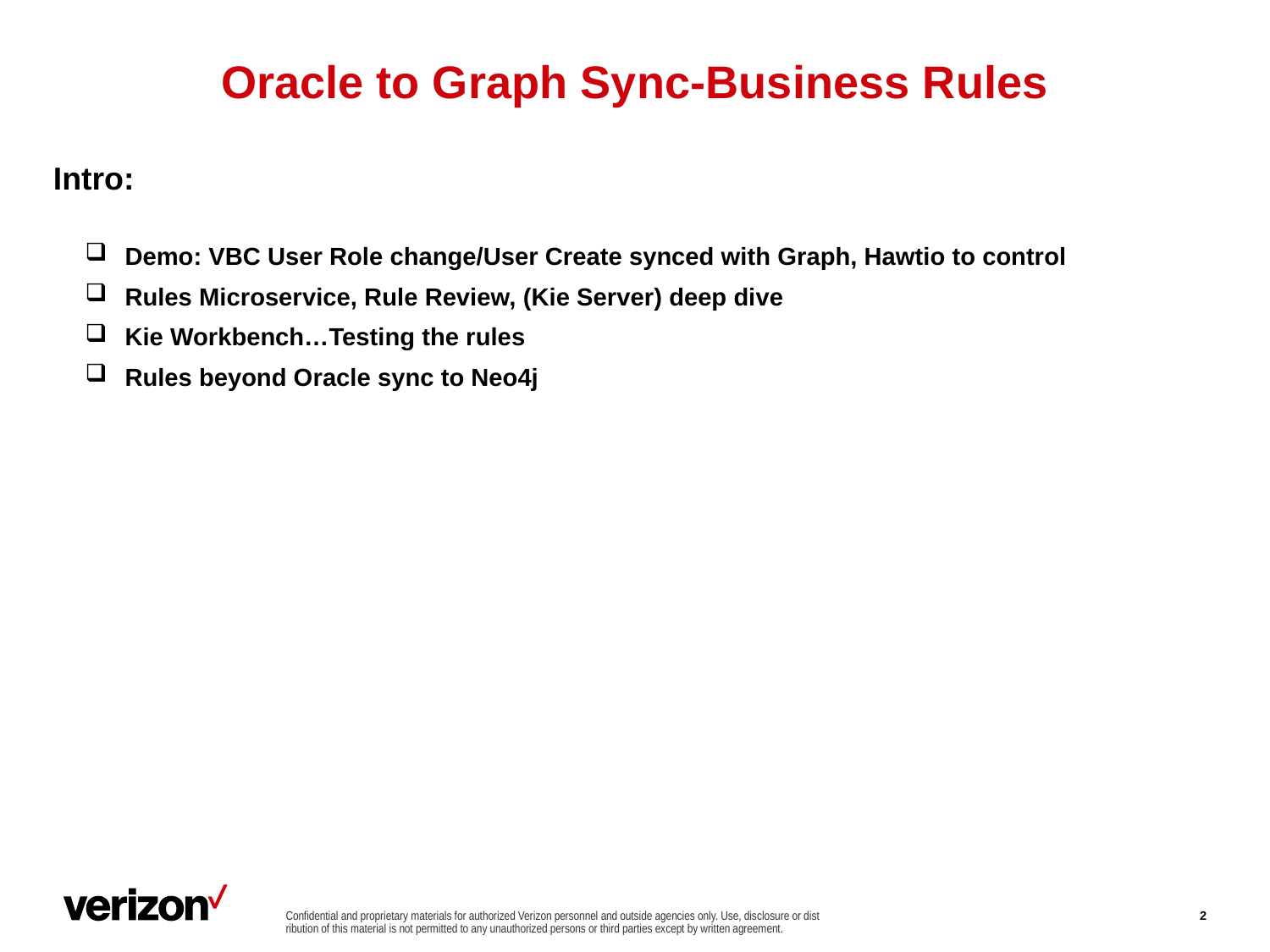

# Oracle to Graph Sync-Business Rules
Intro:
Demo: VBC User Role change/User Create synced with Graph, Hawtio to control
Rules Microservice, Rule Review, (Kie Server) deep dive
Kie Workbench…Testing the rules
Rules beyond Oracle sync to Neo4j

Confidential and proprietary materials for authorized Verizon personnel and outside agencies only. Use, disclosure or distribution of this material is not permitted to any unauthorized persons or third parties except by written agreement.
2